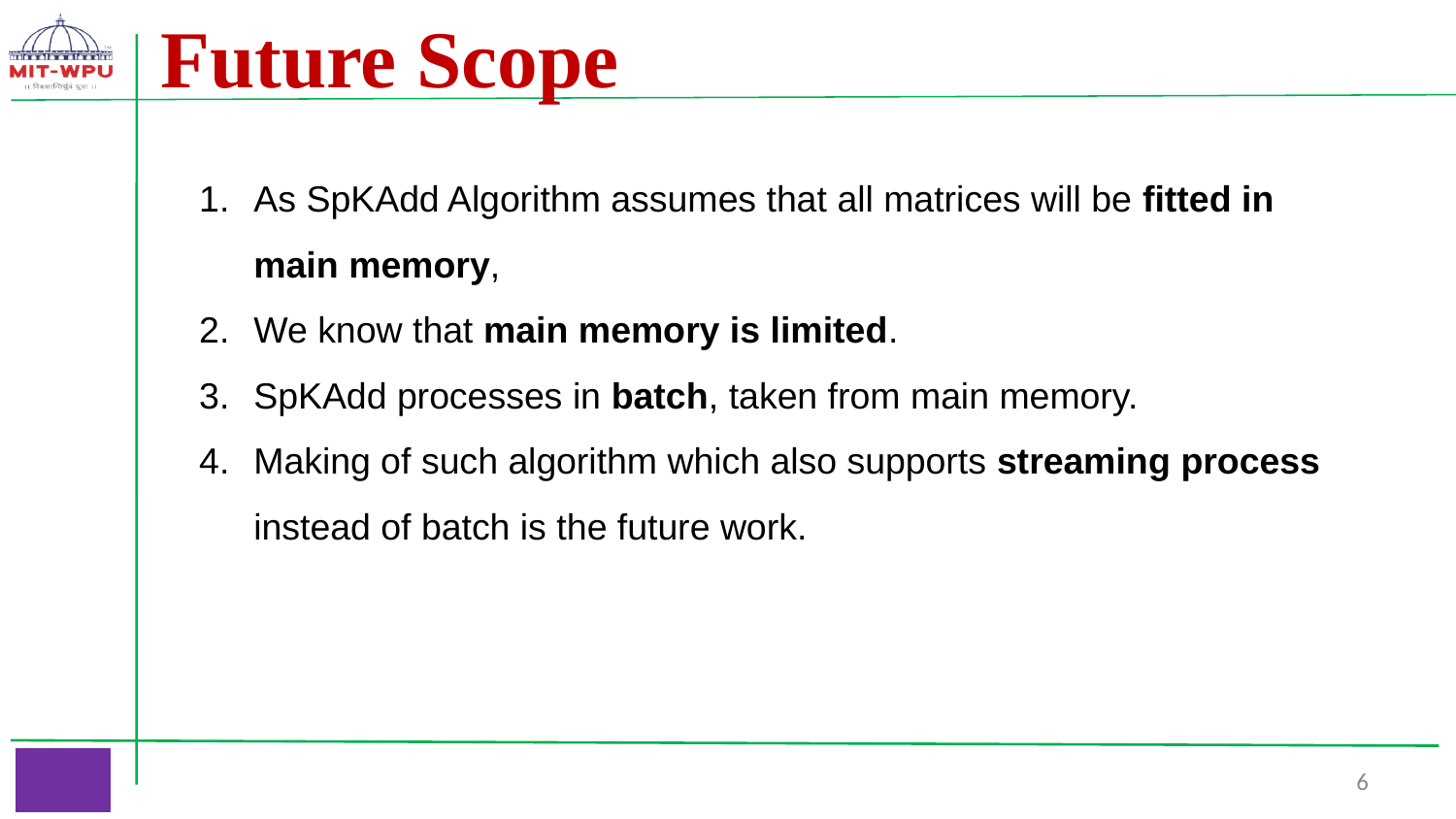

Future Scope

As SpKAdd Algorithm assumes that all matrices will be fitted in main memory,
We know that main memory is limited.
SpKAdd processes in batch, taken from main memory.
Making of such algorithm which also supports streaming process instead of batch is the future work.

6